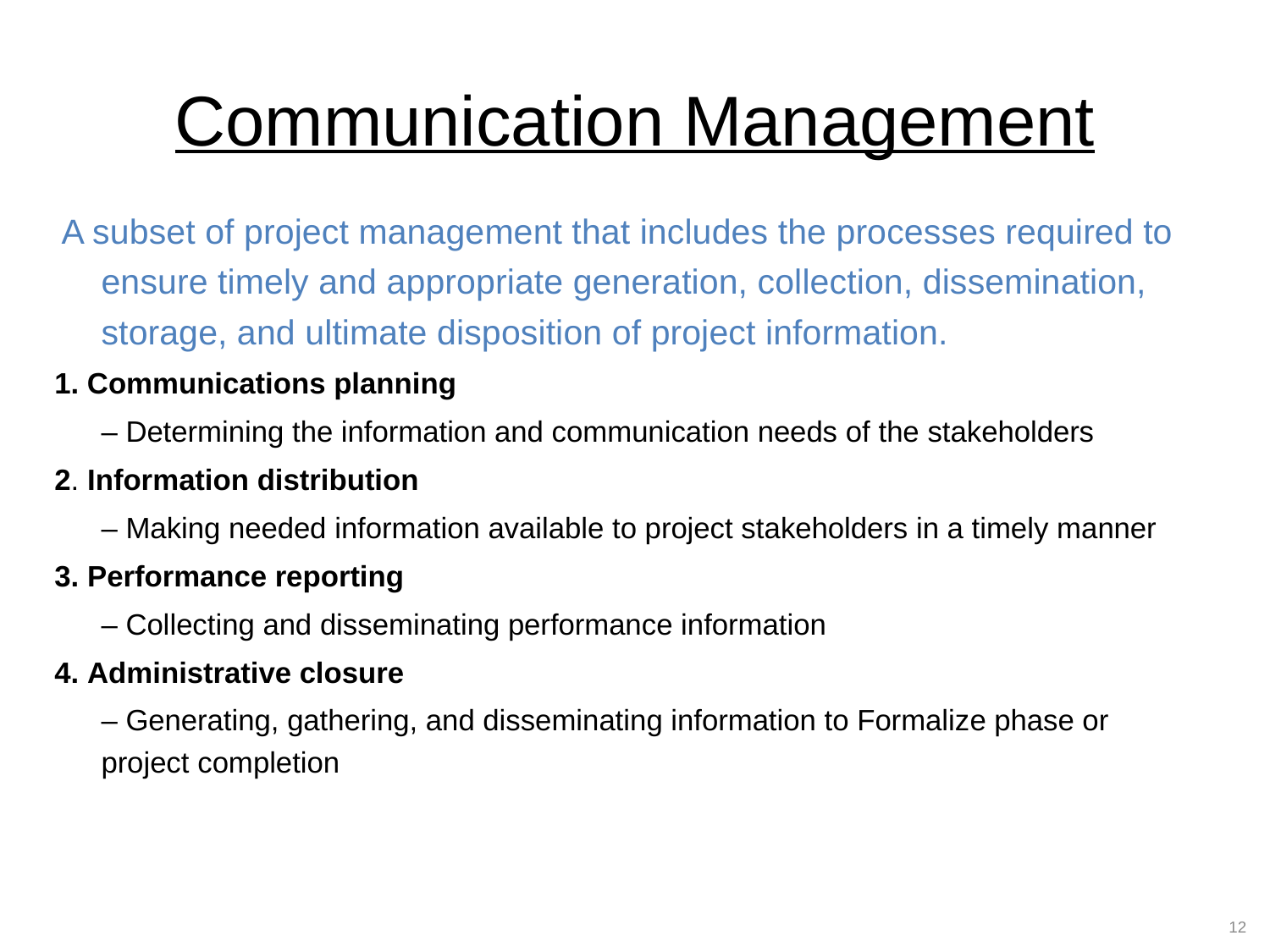

# Communication Management
 A subset of project management that includes the processes required to ensure timely and appropriate generation, collection, dissemination, storage, and ultimate disposition of project information.
1. Communications planning
	– Determining the information and communication needs of the stakeholders
2. Information distribution
	– Making needed information available to project stakeholders in a timely manner
3. Performance reporting
	– Collecting and disseminating performance information
4. Administrative closure
	– Generating, gathering, and disseminating information to Formalize phase or project completion

12